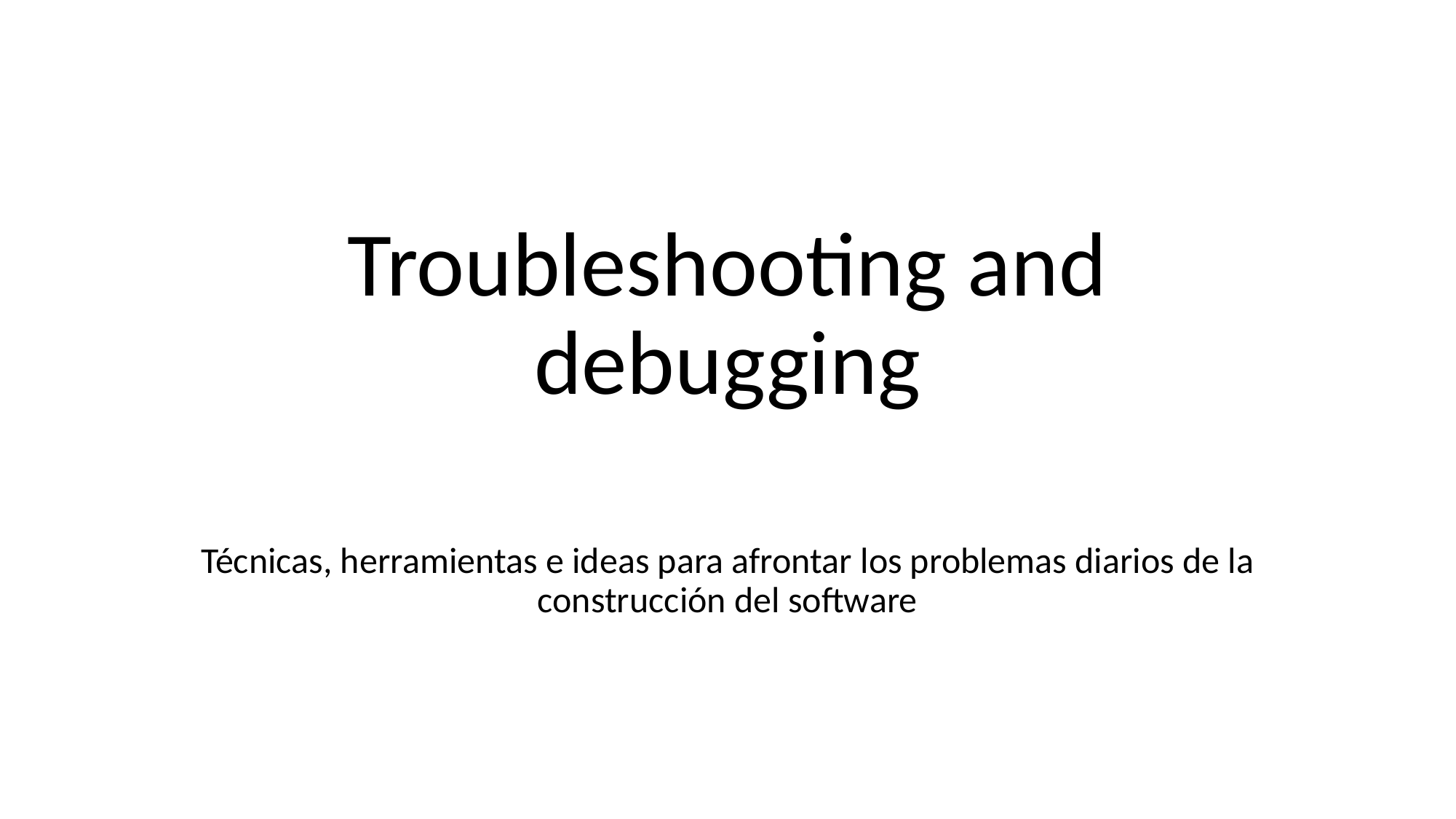

# Troubleshooting and debugging
Técnicas, herramientas e ideas para afrontar los problemas diarios de la construcción del software